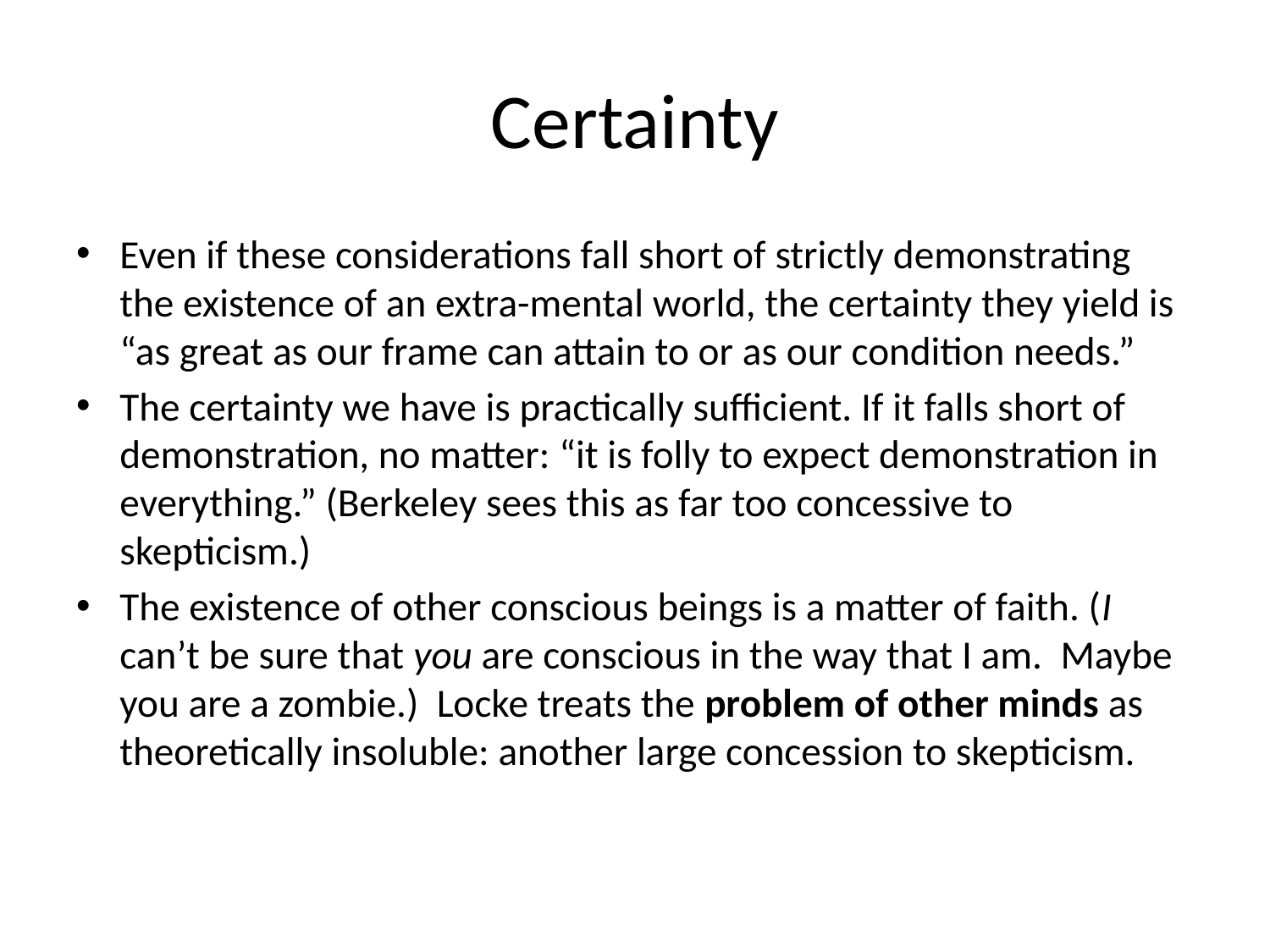

# Certainty
Even if these considerations fall short of strictly demonstrating the existence of an extra-mental world, the certainty they yield is “as great as our frame can attain to or as our condition needs.”
The certainty we have is practically sufficient. If it falls short of demonstration, no matter: “it is folly to expect demonstration in everything.” (Berkeley sees this as far too concessive to skepticism.)
The existence of other conscious beings is a matter of faith. (I can’t be sure that you are conscious in the way that I am.  Maybe you are a zombie.)  Locke treats the problem of other minds as theoretically insoluble: another large concession to skepticism.